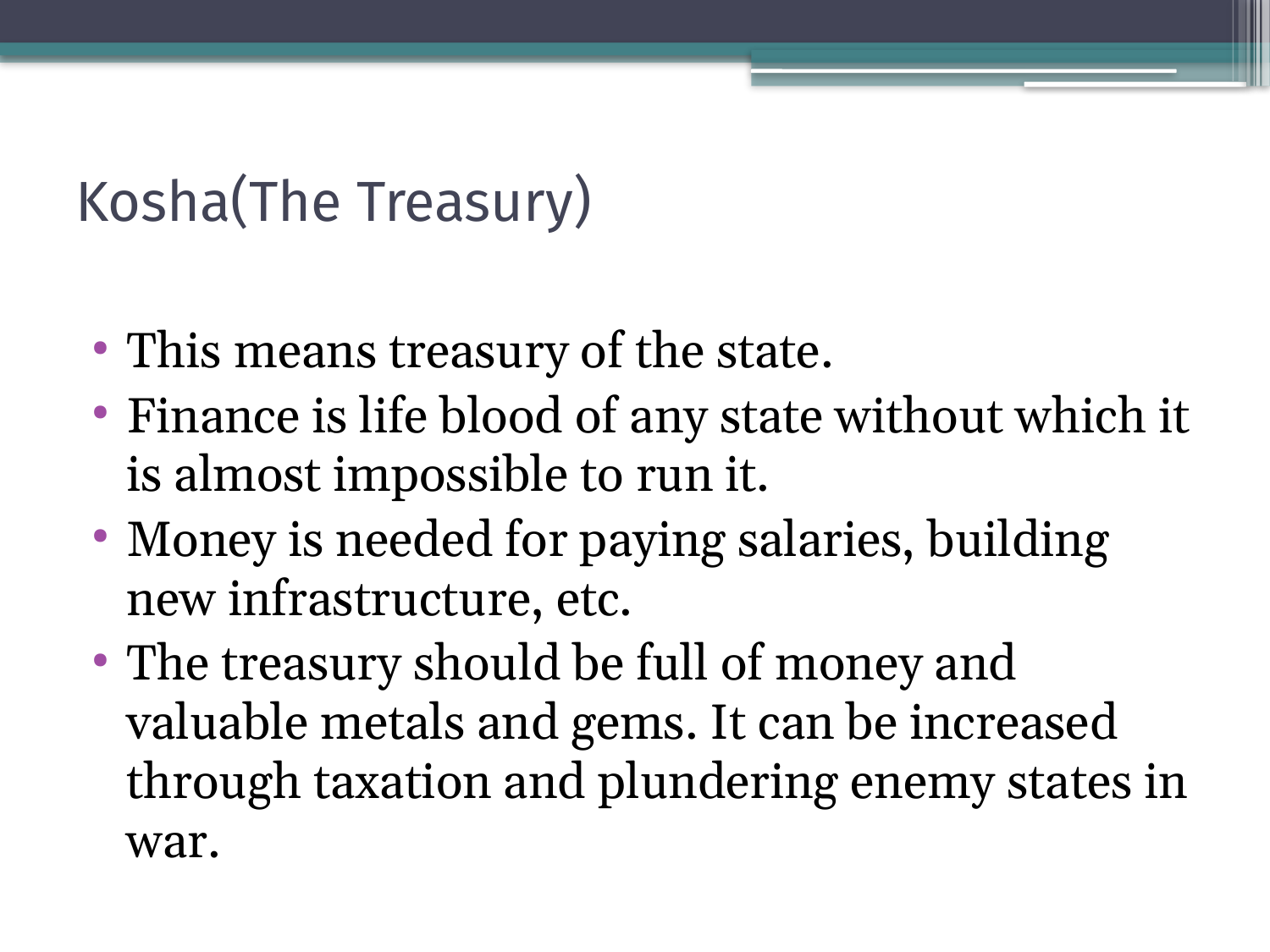

# Kosha(The Treasury)
This means treasury of the state.
Finance is life blood of any state without which it is almost impossible to run it.
Money is needed for paying salaries, building new infrastructure, etc.
The treasury should be full of money and valuable metals and gems. It can be increased through taxation and plundering enemy states in war.